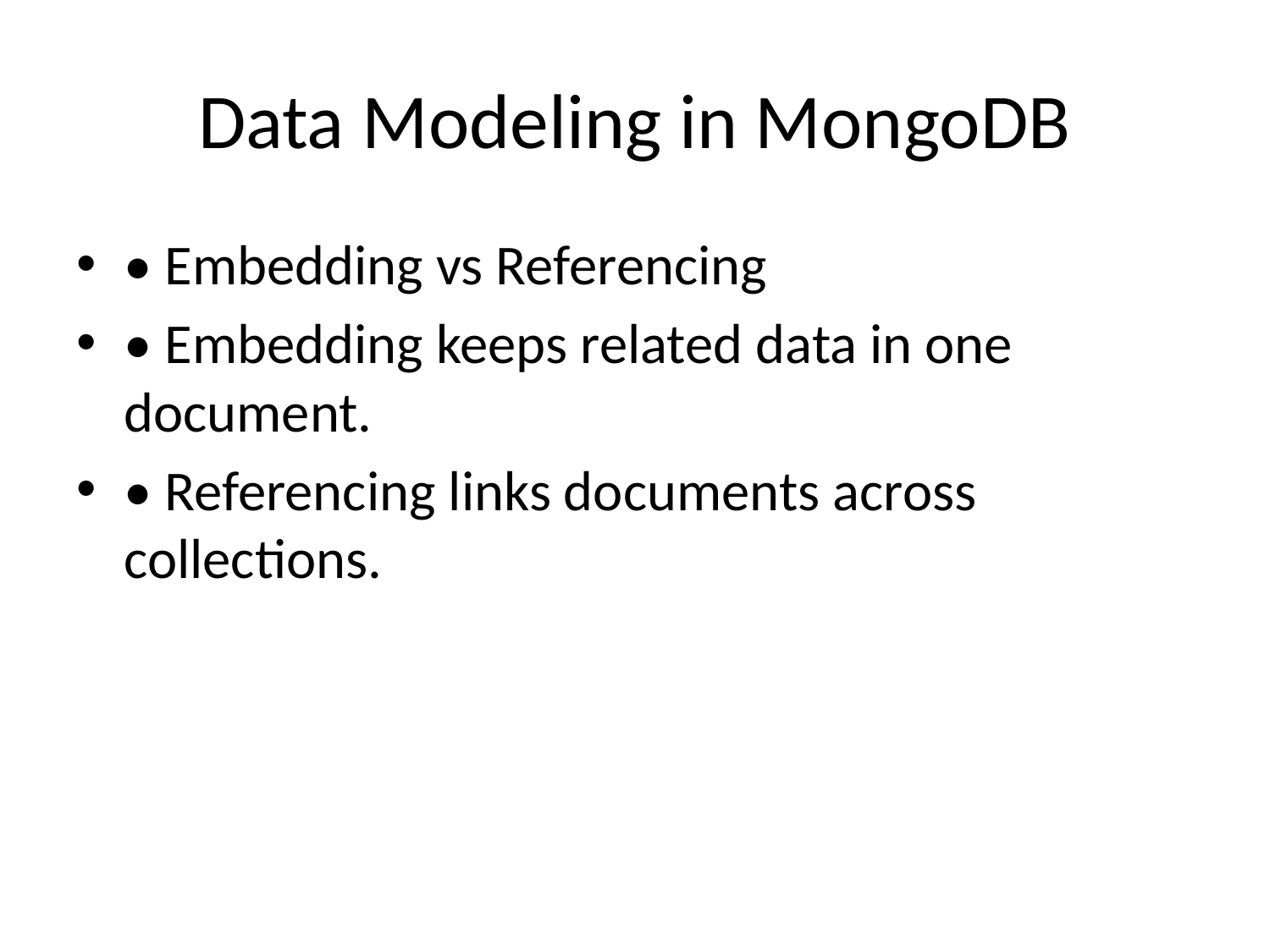

# Data Modeling in MongoDB
• Embedding vs Referencing
• Embedding keeps related data in one document.
• Referencing links documents across collections.